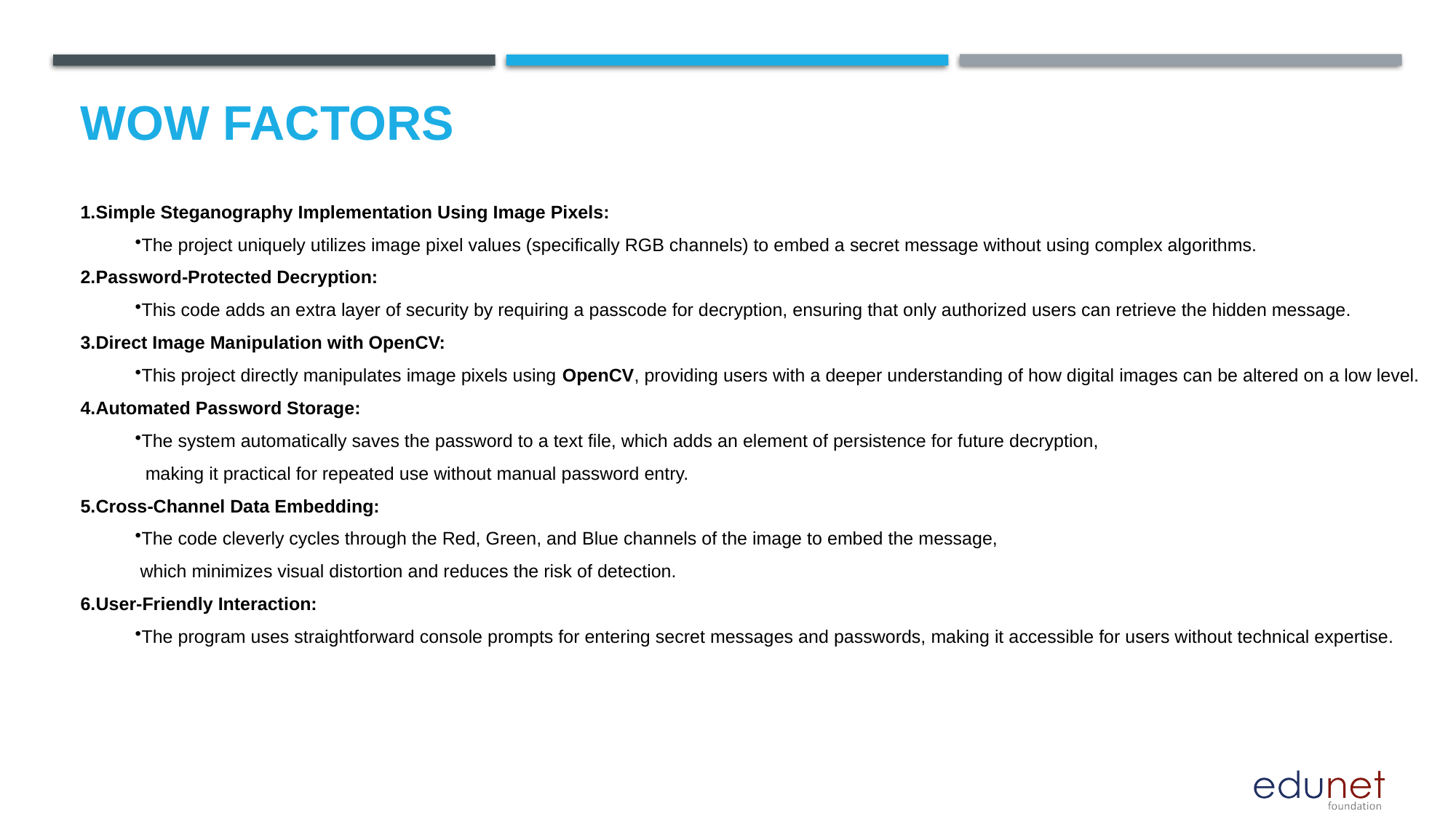

# Wow factors
Simple Steganography Implementation Using Image Pixels:
The project uniquely utilizes image pixel values (specifically RGB channels) to embed a secret message without using complex algorithms.
Password-Protected Decryption:
This code adds an extra layer of security by requiring a passcode for decryption, ensuring that only authorized users can retrieve the hidden message.
Direct Image Manipulation with OpenCV:
This project directly manipulates image pixels using OpenCV, providing users with a deeper understanding of how digital images can be altered on a low level.
Automated Password Storage:
The system automatically saves the password to a text file, which adds an element of persistence for future decryption,
  making it practical for repeated use without manual password entry.
Cross-Channel Data Embedding:
The code cleverly cycles through the Red, Green, and Blue channels of the image to embed the message,
 which minimizes visual distortion and reduces the risk of detection.
User-Friendly Interaction:
The program uses straightforward console prompts for entering secret messages and passwords, making it accessible for users without technical expertise.